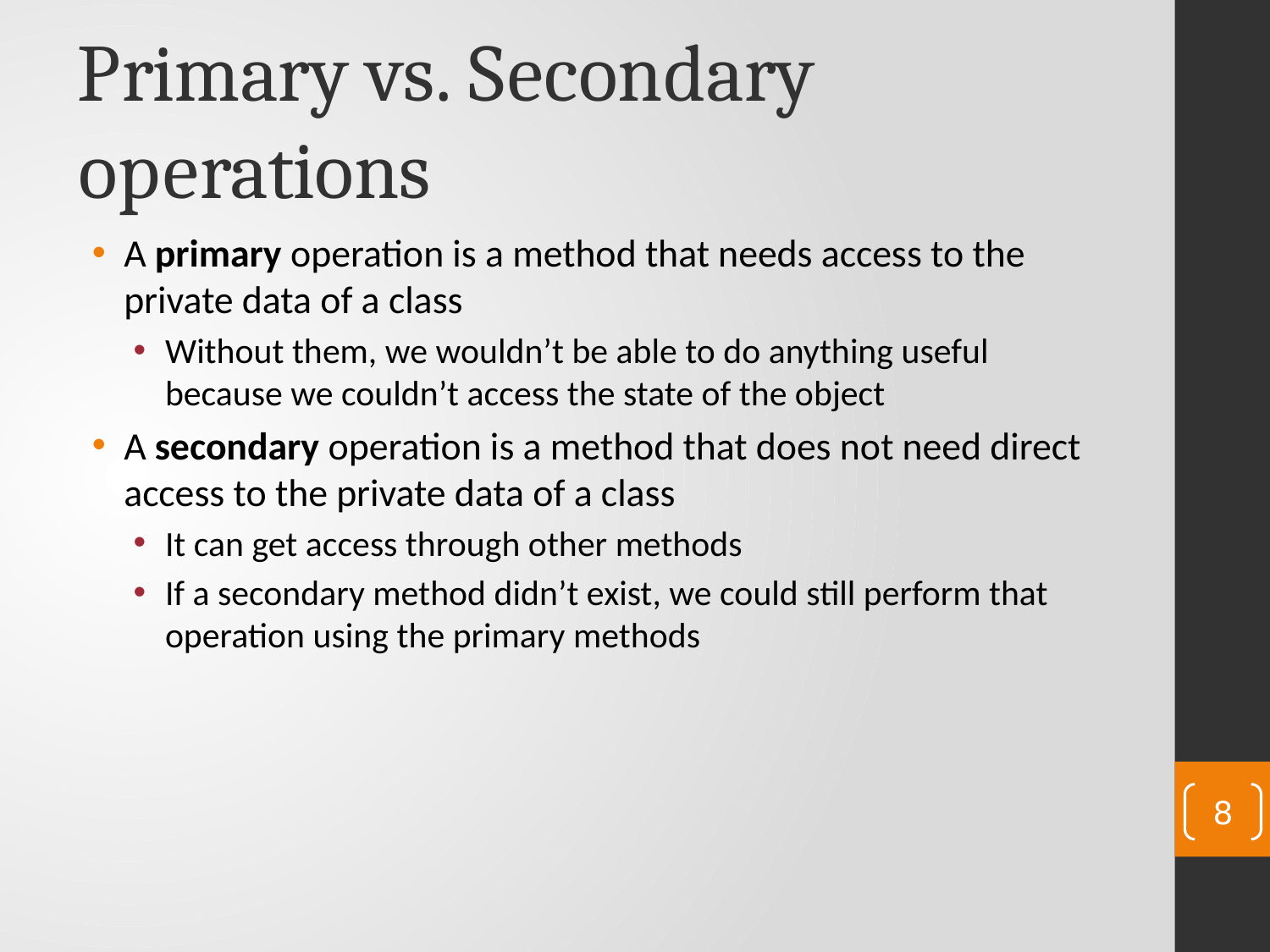

# Primary vs. Secondary operations
A primary operation is a method that needs access to the private data of a class
Without them, we wouldn’t be able to do anything useful because we couldn’t access the state of the object
A secondary operation is a method that does not need direct access to the private data of a class
It can get access through other methods
If a secondary method didn’t exist, we could still perform that operation using the primary methods
8